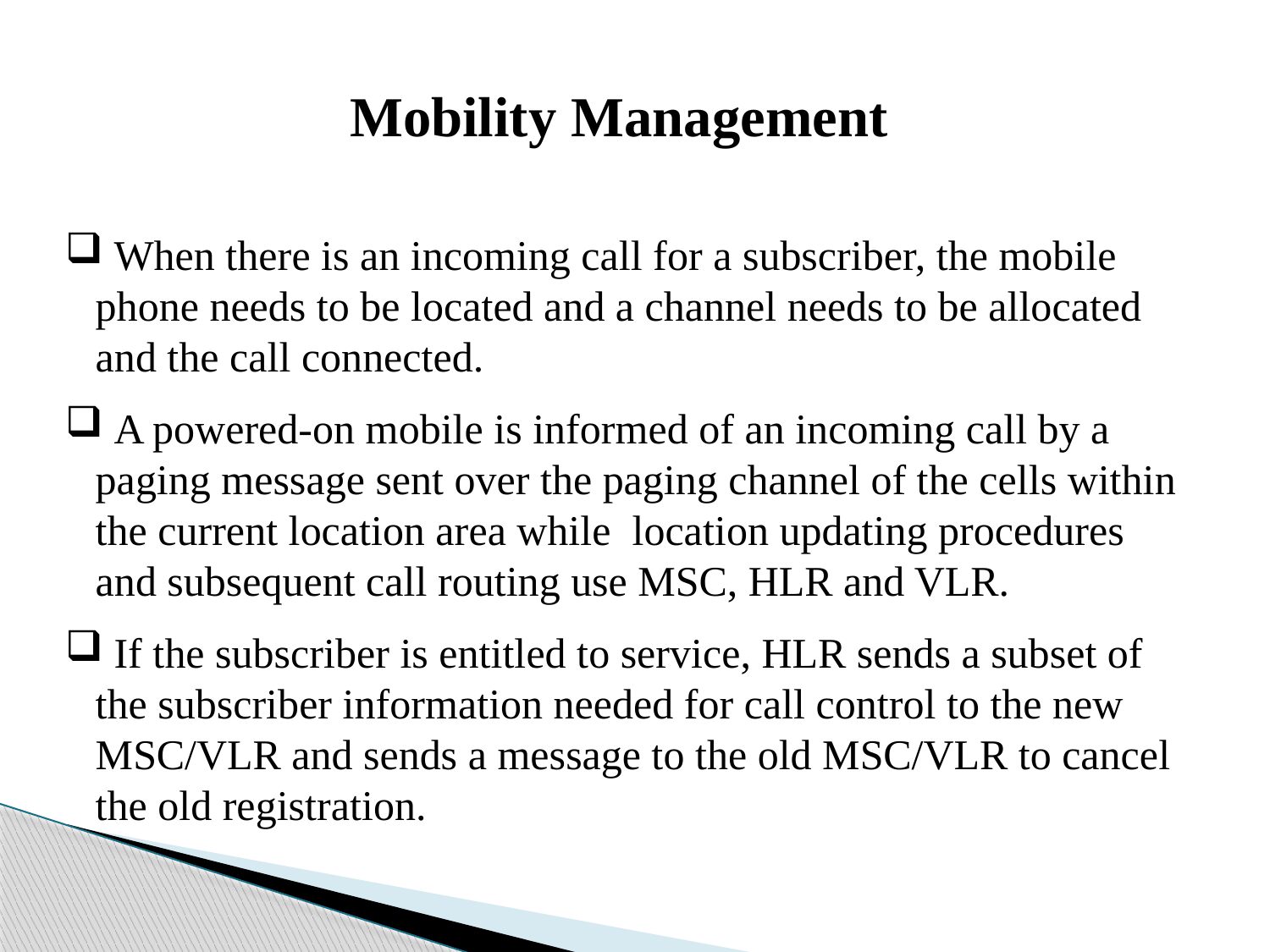

Mobility Management
 When there is an incoming call for a subscriber, the mobile phone needs to be located and a channel needs to be allocated and the call connected.
 A powered-on mobile is informed of an incoming call by a paging message sent over the paging channel of the cells within the current location area while  location updating procedures and subsequent call routing use MSC, HLR and VLR.
 If the subscriber is entitled to service, HLR sends a subset of the subscriber information needed for call control to the new MSC/VLR and sends a message to the old MSC/VLR to cancel the old registration.